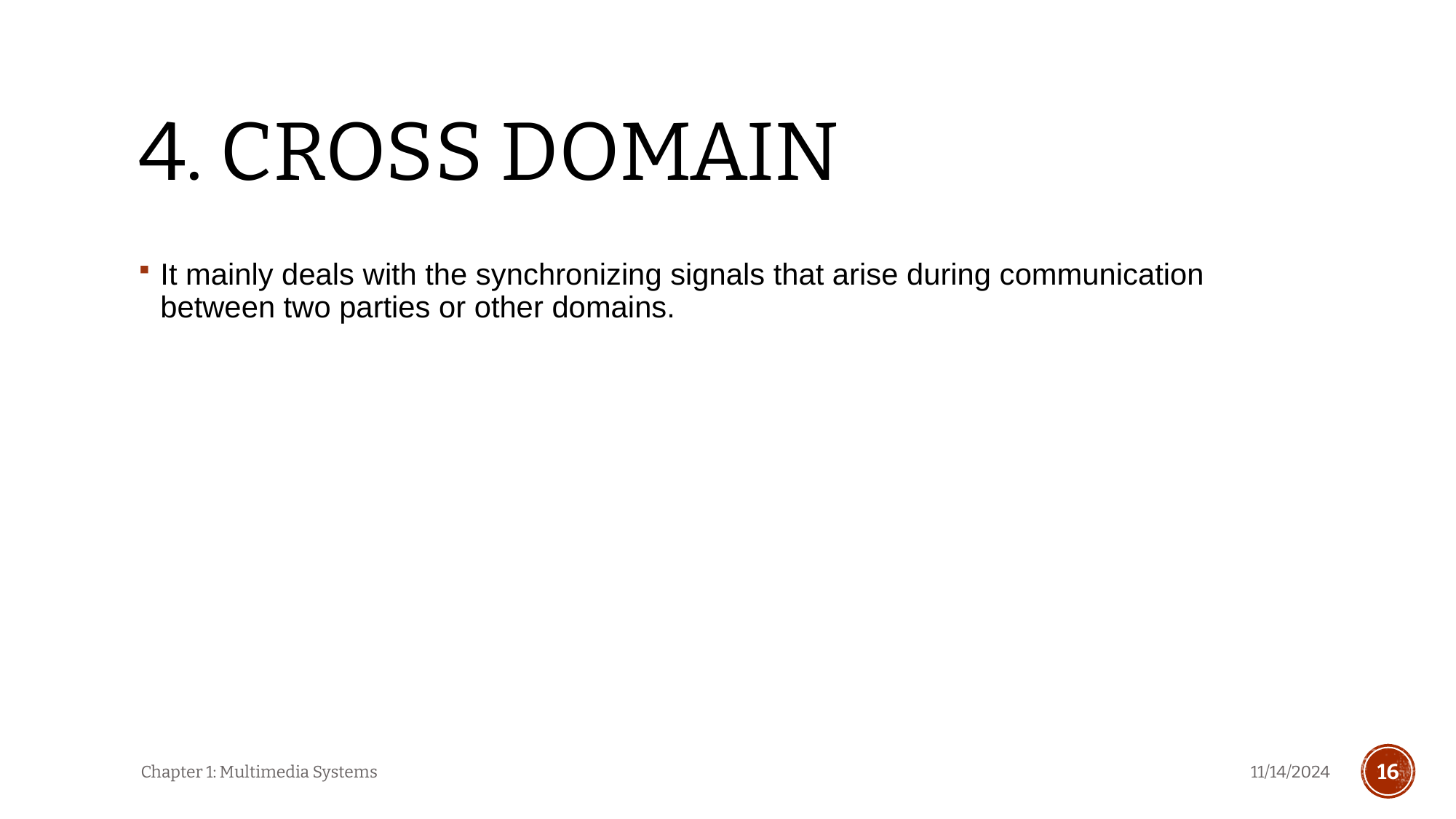

# 4. Cross domain
It mainly deals with the synchronizing signals that arise during communication between two parties or other domains.
Chapter 1: Multimedia Systems
11/14/2024
16